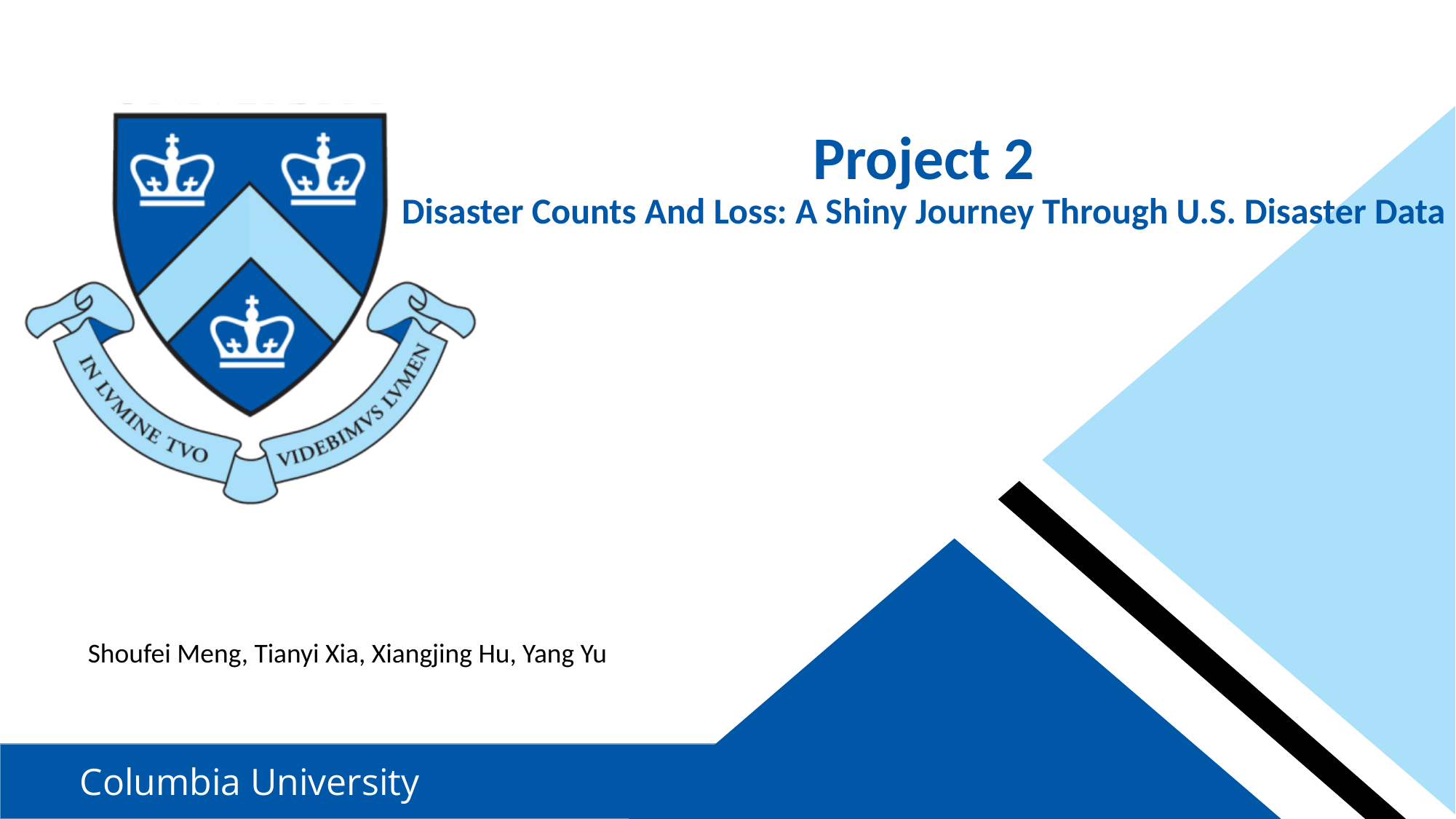

# Project 2 Disaster Counts And Loss: A Shiny Journey Through U.S. Disaster Data
Shoufei Meng, Tianyi Xia, Xiangjing Hu, Yang Yu